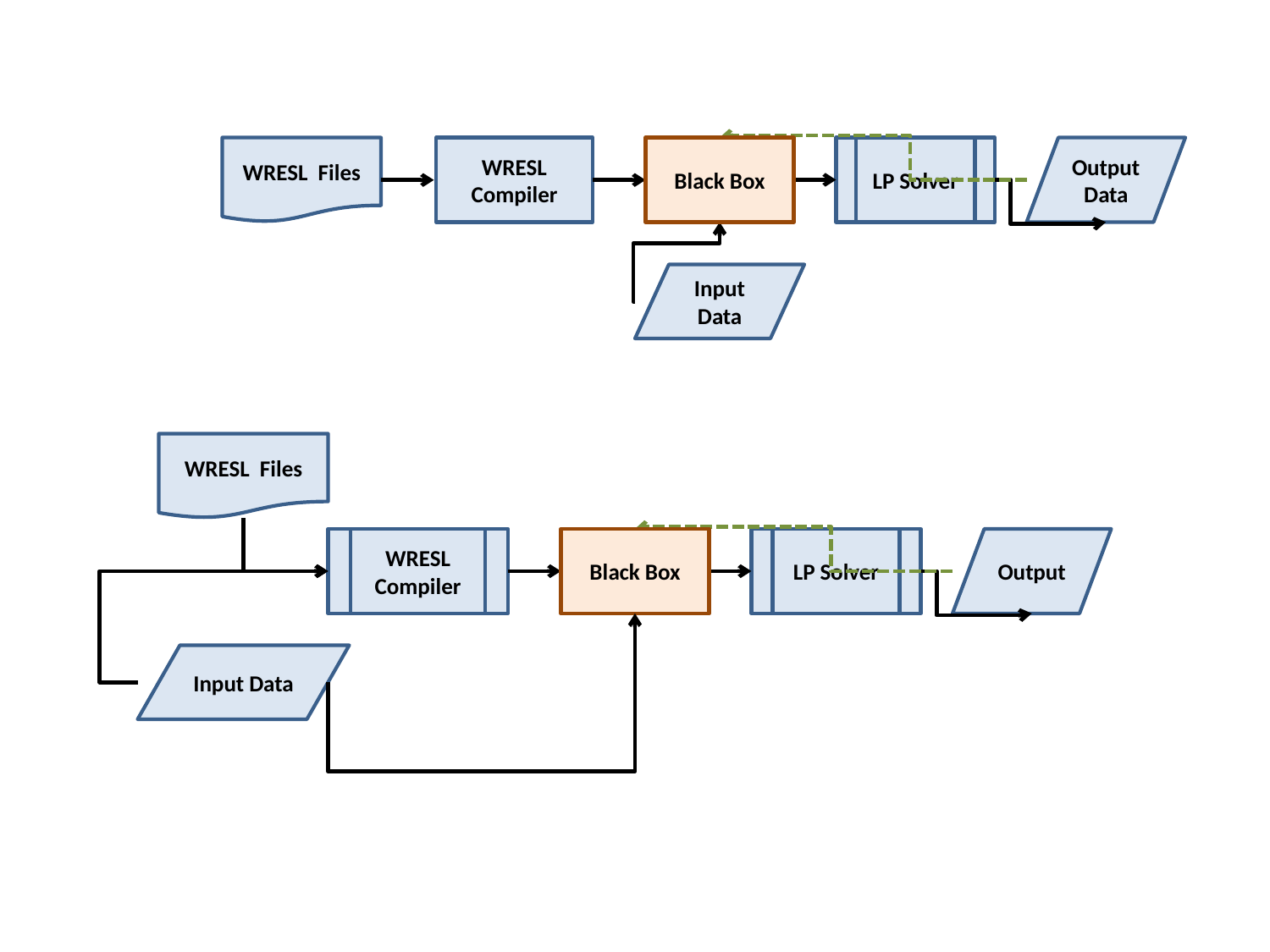

WRESL  Files
WRESL Compiler
Black Box
LP Solver
Output
Data
Input Data
WRESL  Files
WRESL Compiler
Black Box
LP Solver
Output
Input Data